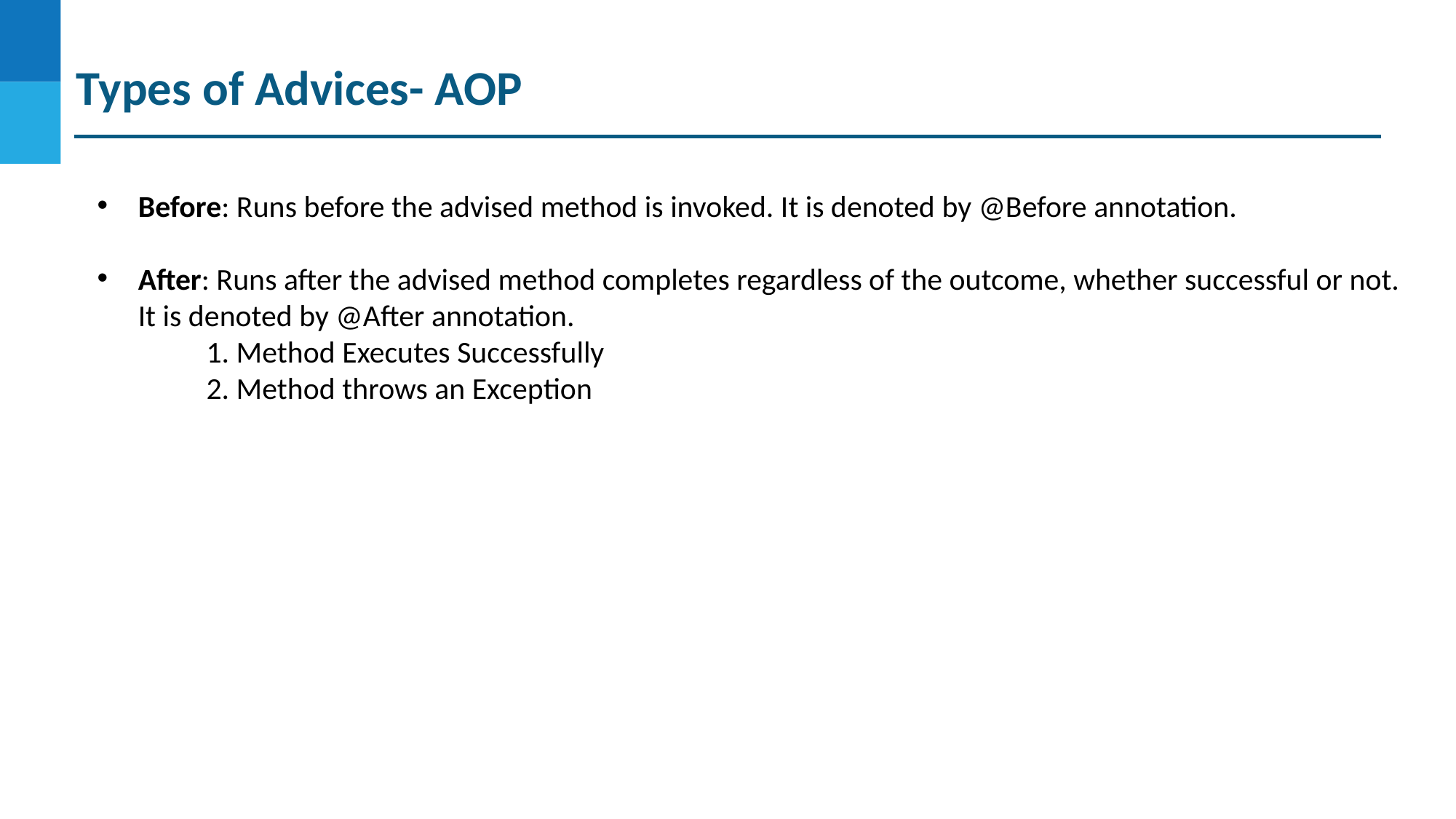

# Types of Advices- AOP
Before: Runs before the advised method is invoked. It is denoted by @Before annotation.

After: Runs after the advised method completes regardless of the outcome, whether successful or not. It is denoted by @After annotation.
	1. Method Executes Successfully
	2. Method throws an Exception

DO NOT WRITE ANYTHING
HERE. LEAVE THIS SPACE FOR
 WEBCAM